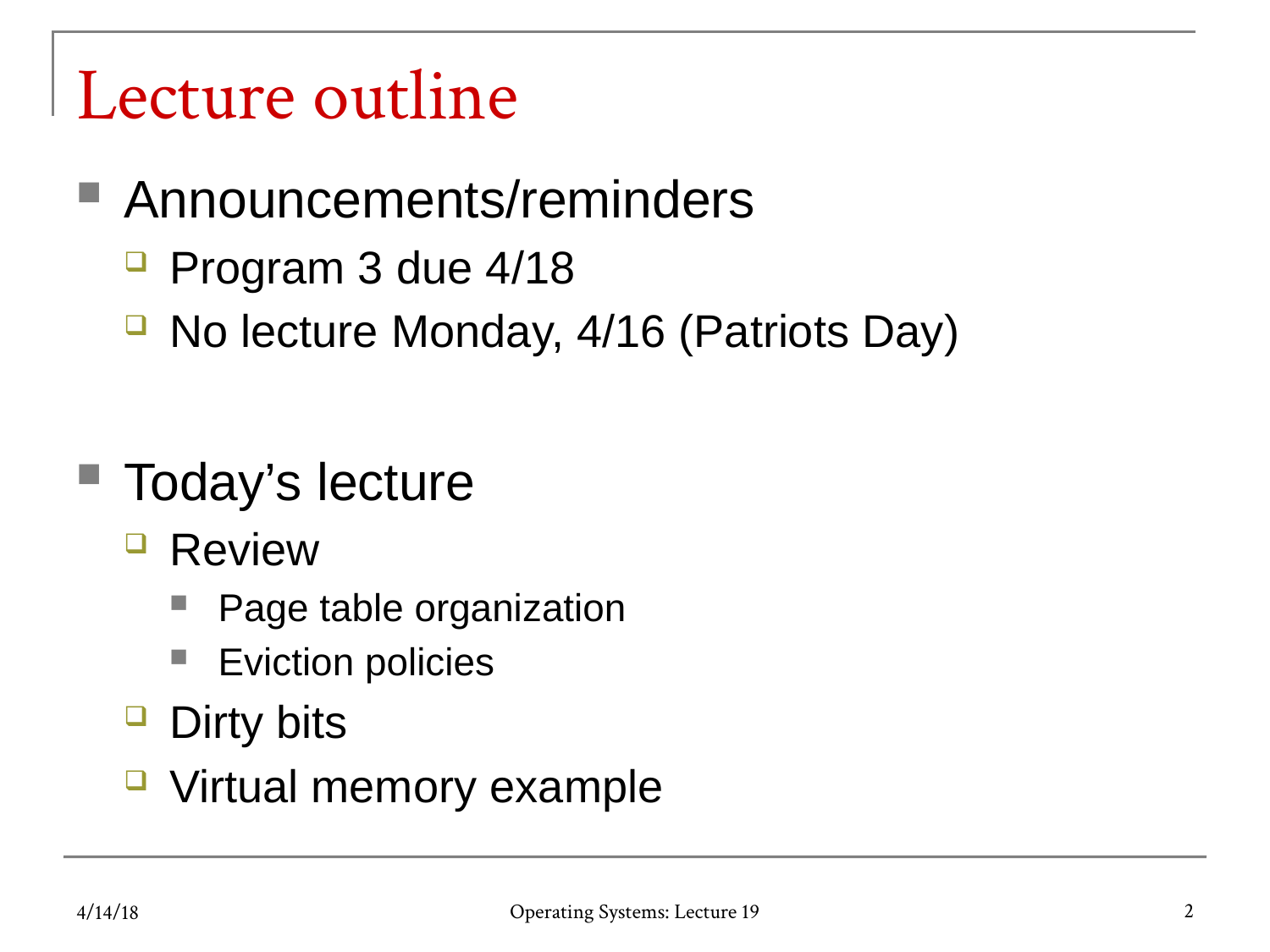

# Lecture outline
Announcements/reminders
Program 3 due 4/18
No lecture Monday, 4/16 (Patriots Day)

Today’s lecture
Review
Page table organization
Eviction policies
Dirty bits
Virtual memory example

4/14/18
2
Operating Systems: Lecture 19